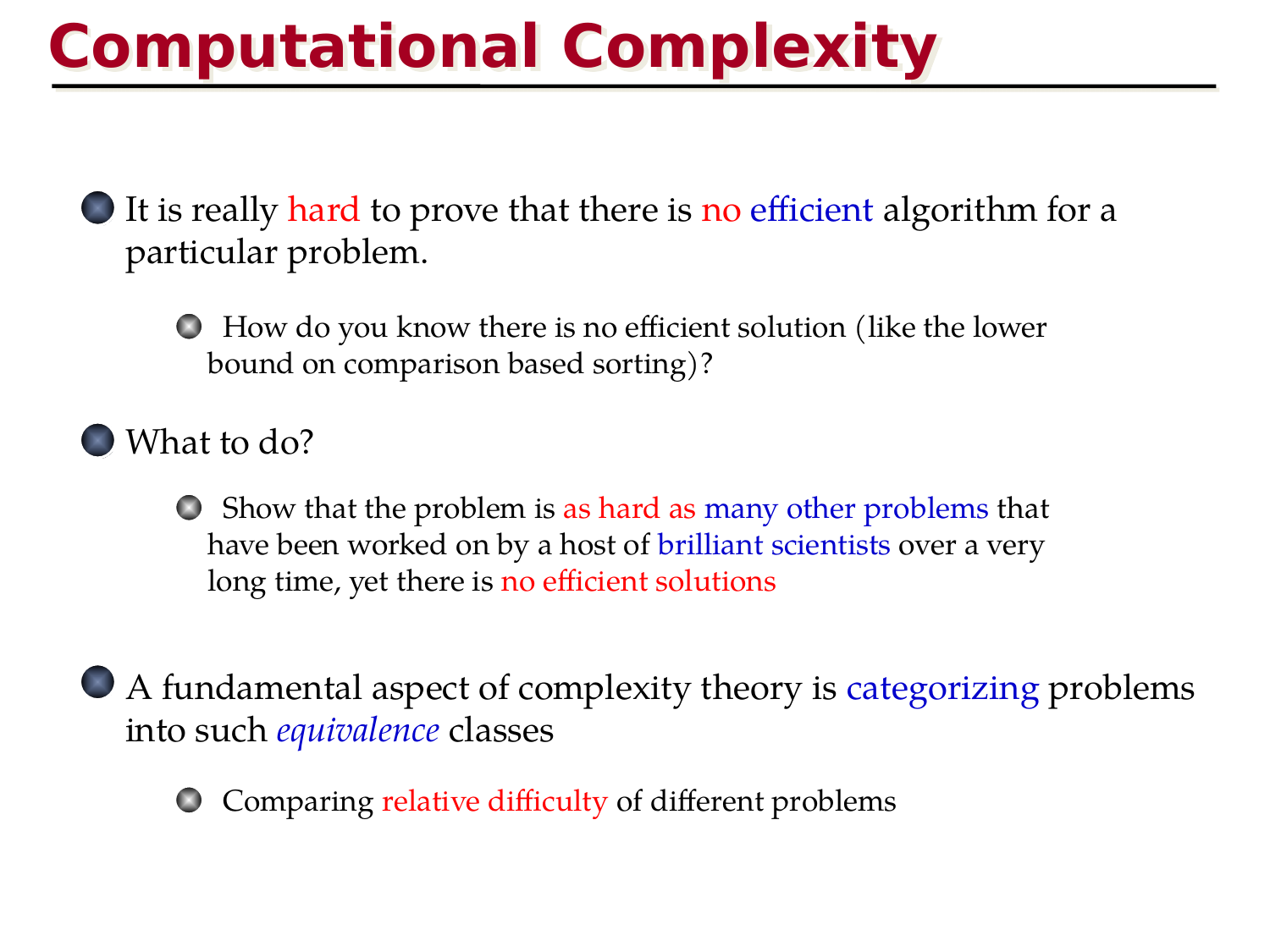

Computational Complexity

It is really hard to prove that there is no efficient algorithm for a particular problem.

  How do you know there is no efficient solution (like the lower bound on comparison based sorting)?

What to do?

  Show that the problem is as hard as many other problems that have been worked on by a host of brilliant scientists over a very long time, yet there is no efficient solutions

A fundamental aspect of complexity theory is categorizing problems into such equivalence classes

  Comparing relative difficulty of different problems